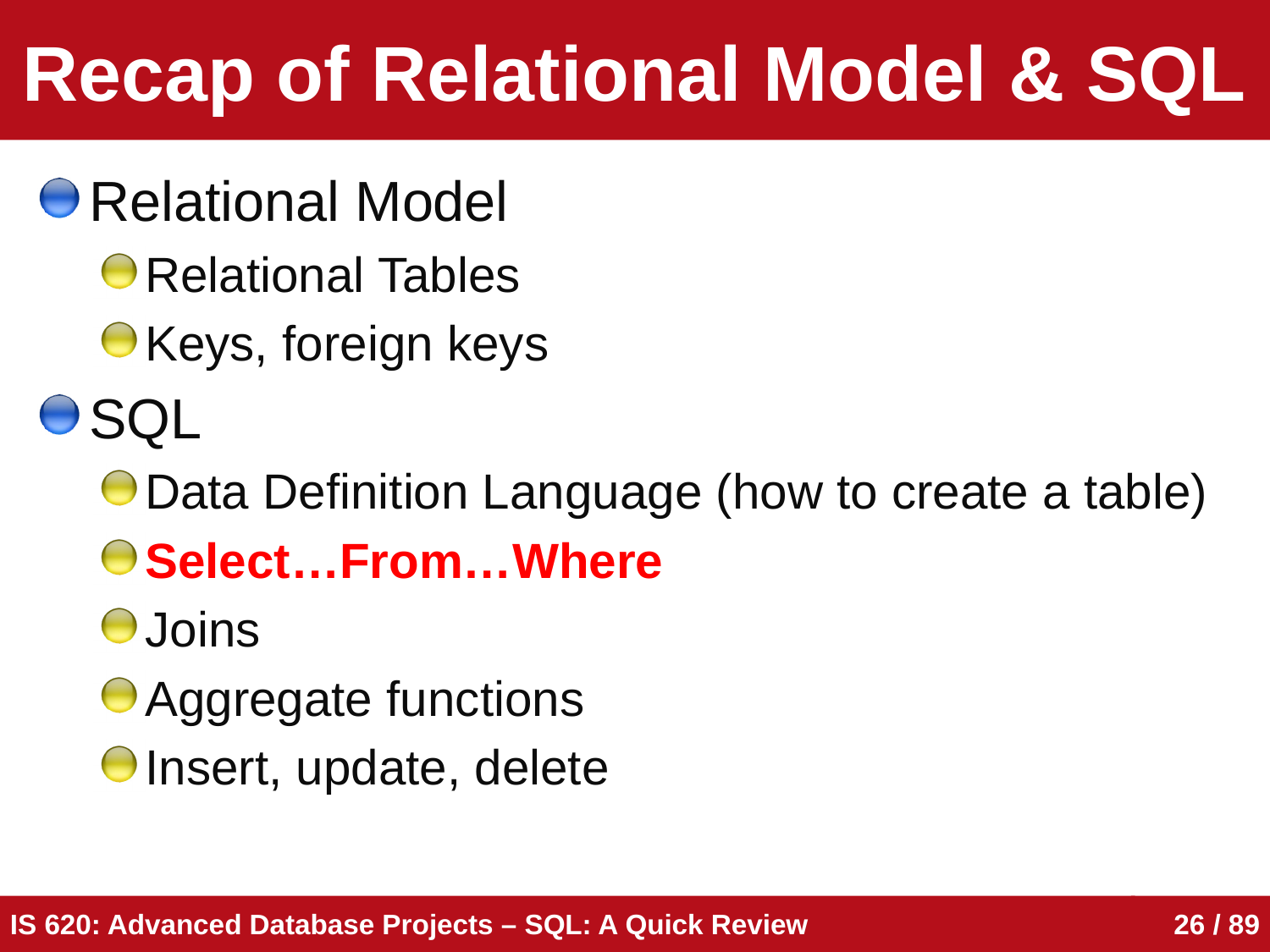

# Recap of Relational Model & SQL
Relational Model
Relational Tables
Keys, foreign keys
SQL
Data Definition Language (how to create a table)
Select…From…Where
Joins
Aggregate functions
Insert, update, delete